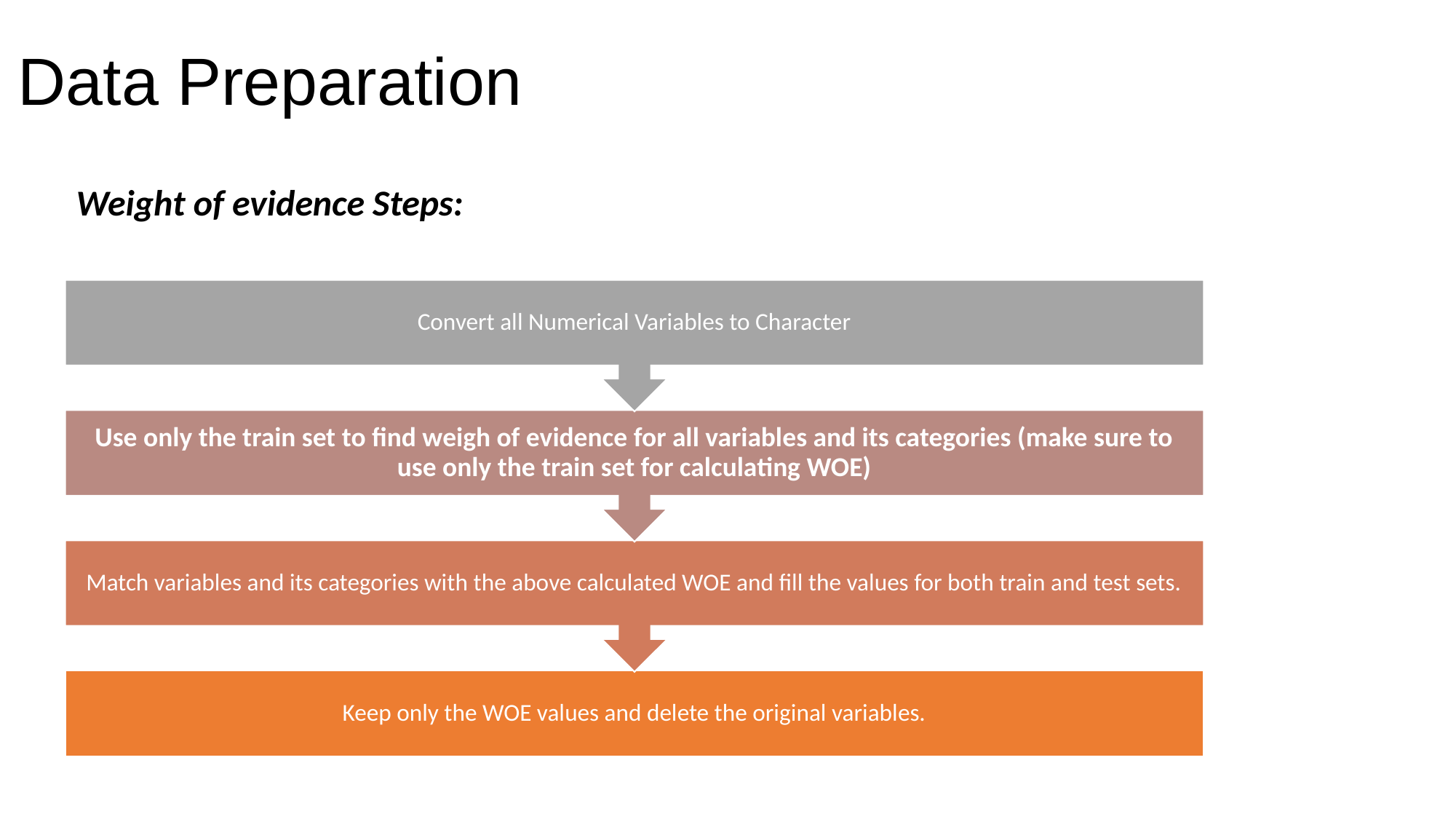

# Data Preparation
Weight of evidence Steps:

Keep only the WOE values and delete the original variables.
Match variables and its categories with the above calculated WOE and fill the values for both train and test sets.
Use only the train set to find weigh of evidence for all variables and its categories (make sure to use only the train set for calculating WOE)
Convert all Numerical Variables to Character